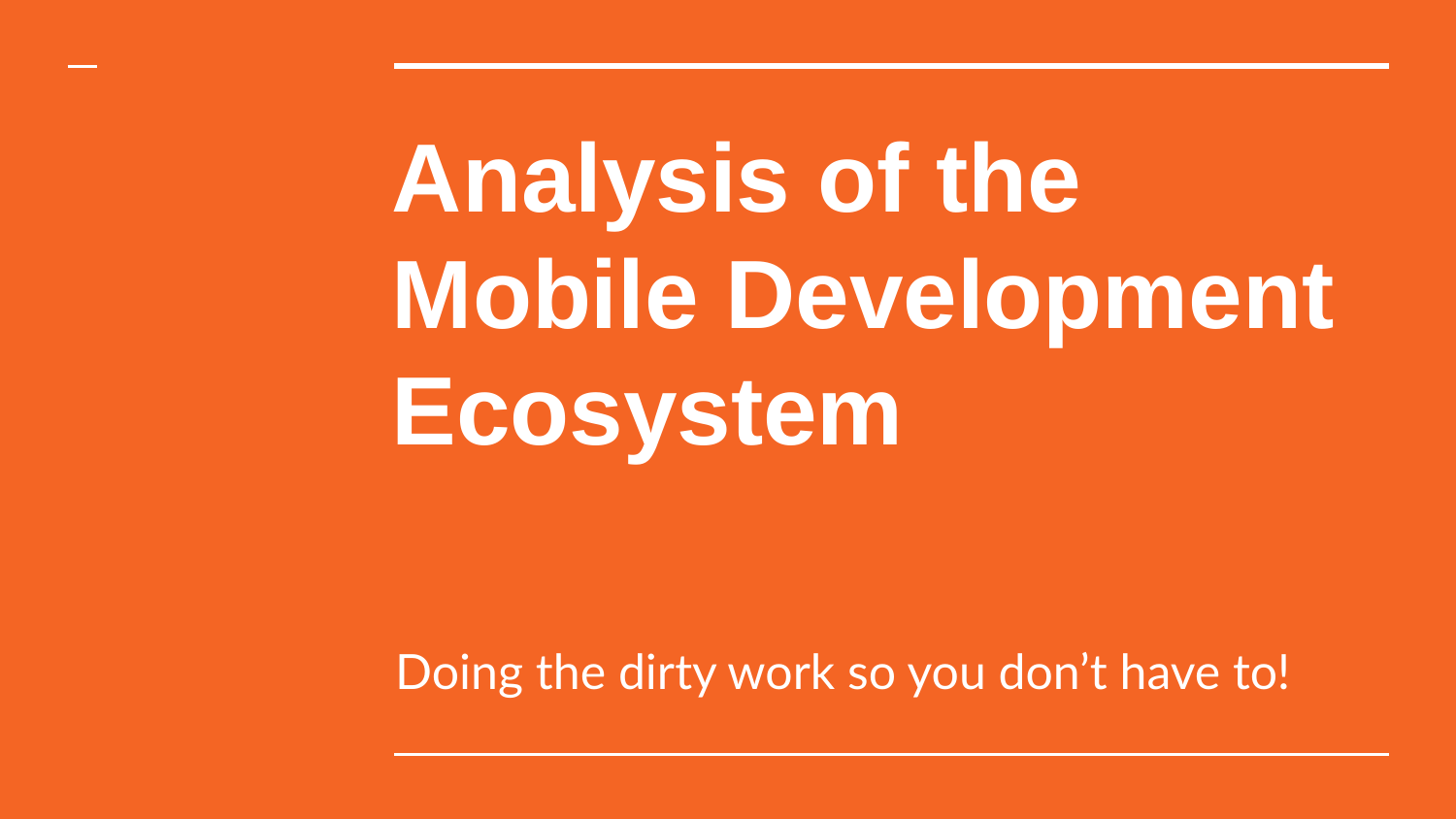

# Analysis of the Mobile Development Ecosystem
Doing the dirty work so you don’t have to!